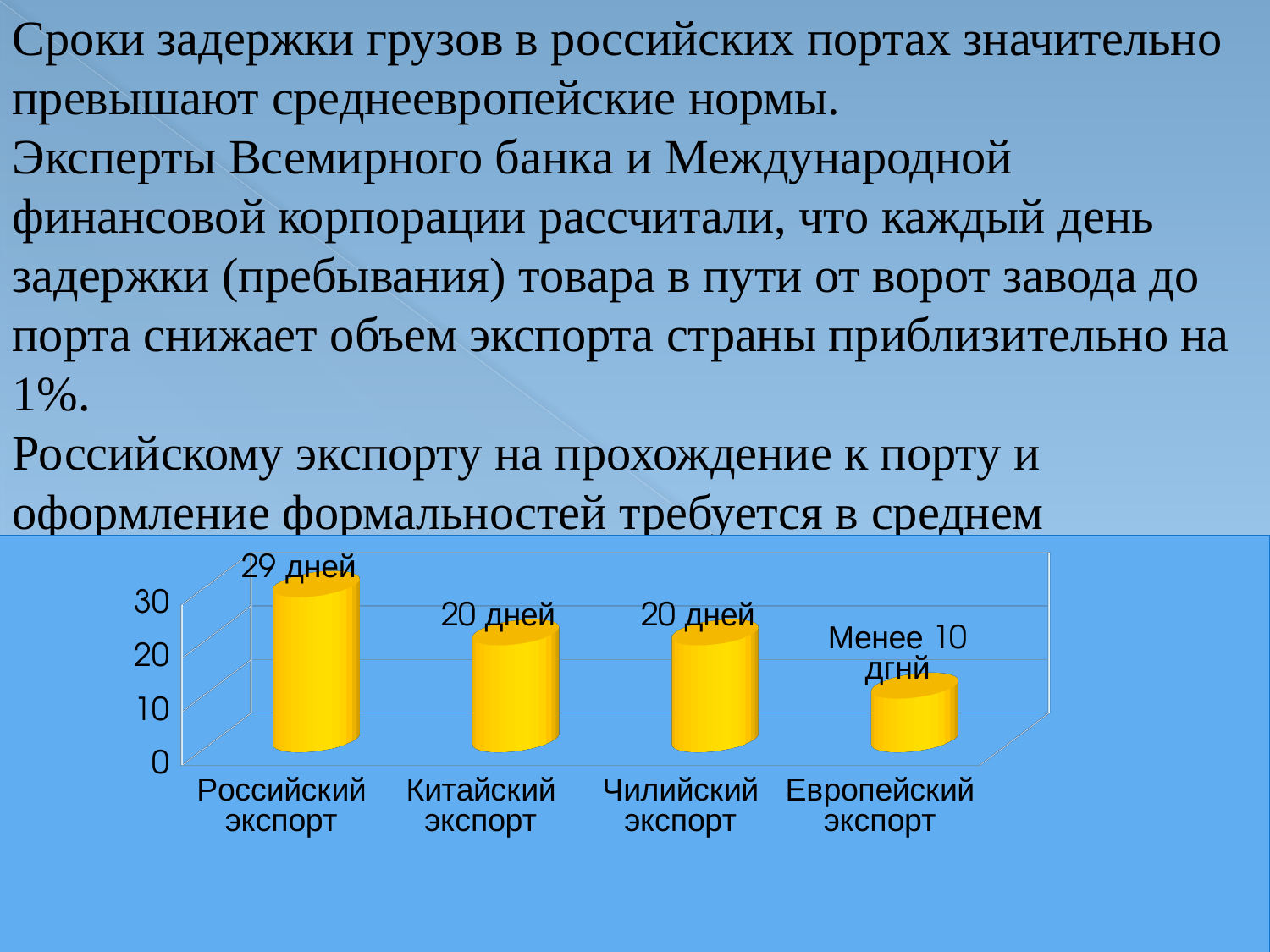

Сроки задержки грузов в российских портах значительно превышают среднеевропейские нормы.
Эксперты Всемирного банка и Международной финансовой корпорации рассчитали, что каждый день задержки (пребывания) товара в пути от ворот завода до порта снижает объем экспорта страны приблизительно на 1%.
Российскому экспорту на прохождение к порту и оформление формальностей требуется в среднем

[unsupported chart]